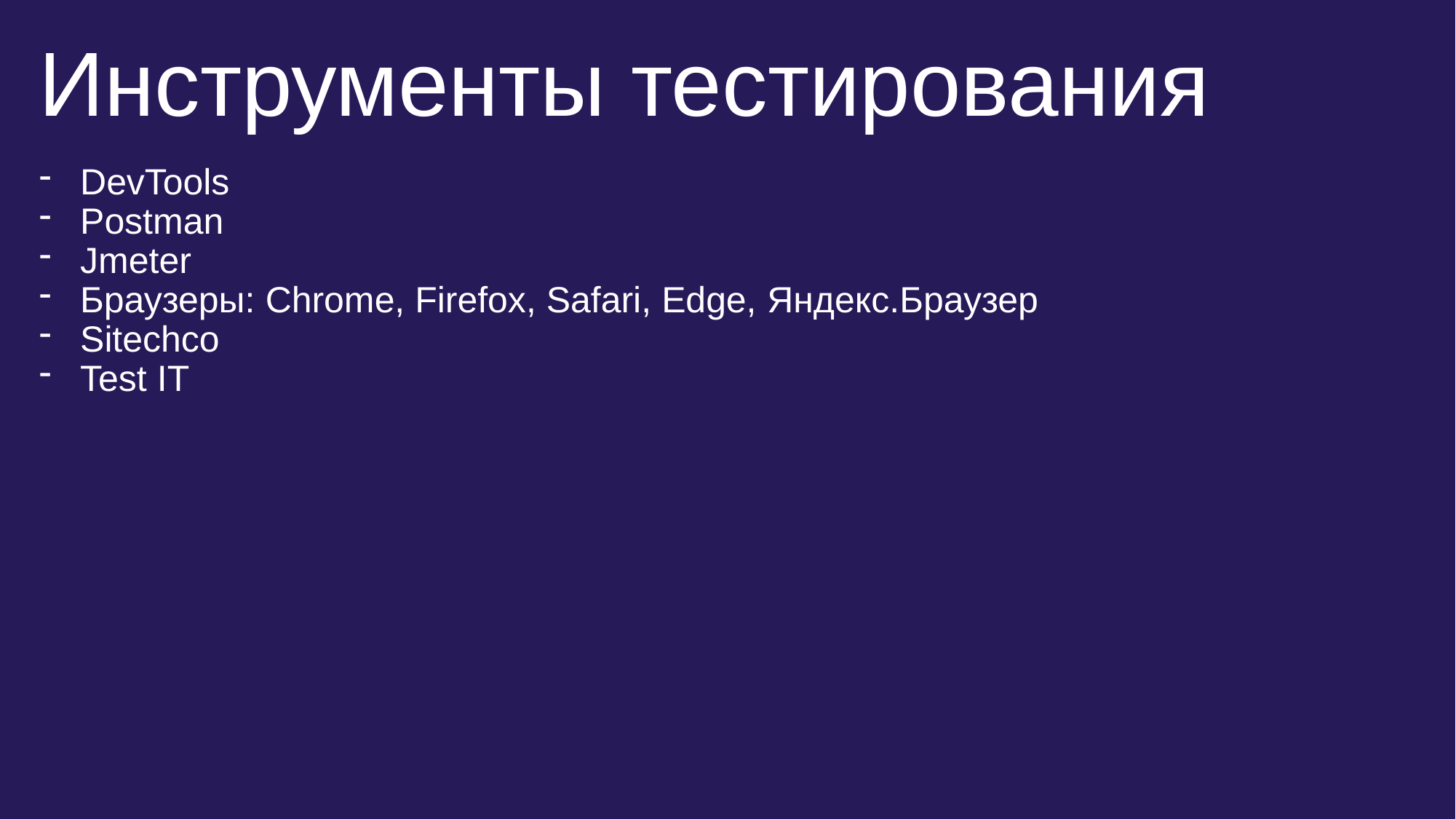

Инструменты тестирования
DevTools
Postman
Jmeter
Браузеры: Chrome, Firefox, Safari, Edge, Яндекс.Браузер
Sitechco
Test IT